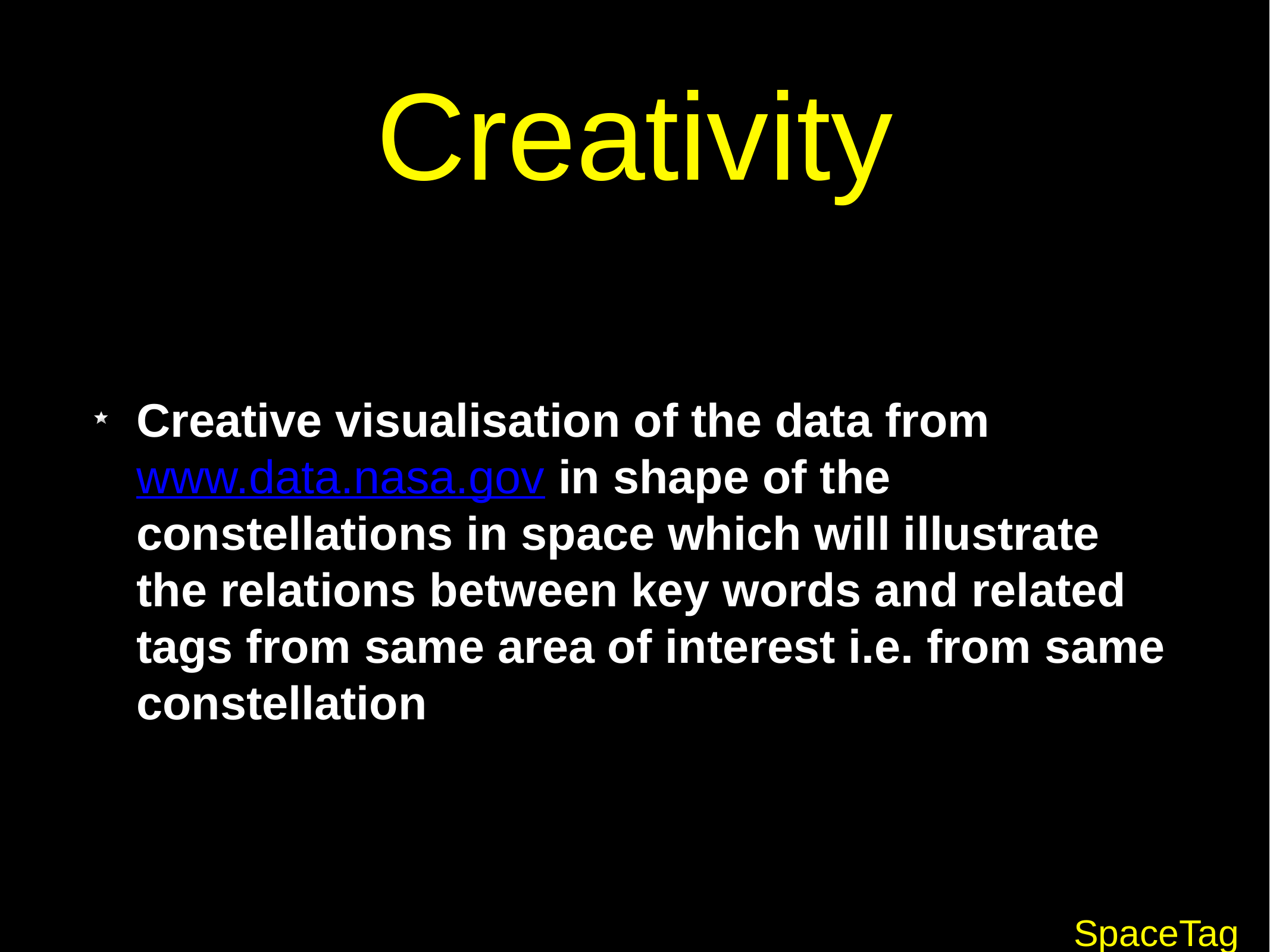

# Creativity
Creative visualisation of the data from www.data.nasa.gov in shape of the constellations in space which will illustrate the relations between key words and related tags from same area of interest i.e. from same constellation
SpaceTag